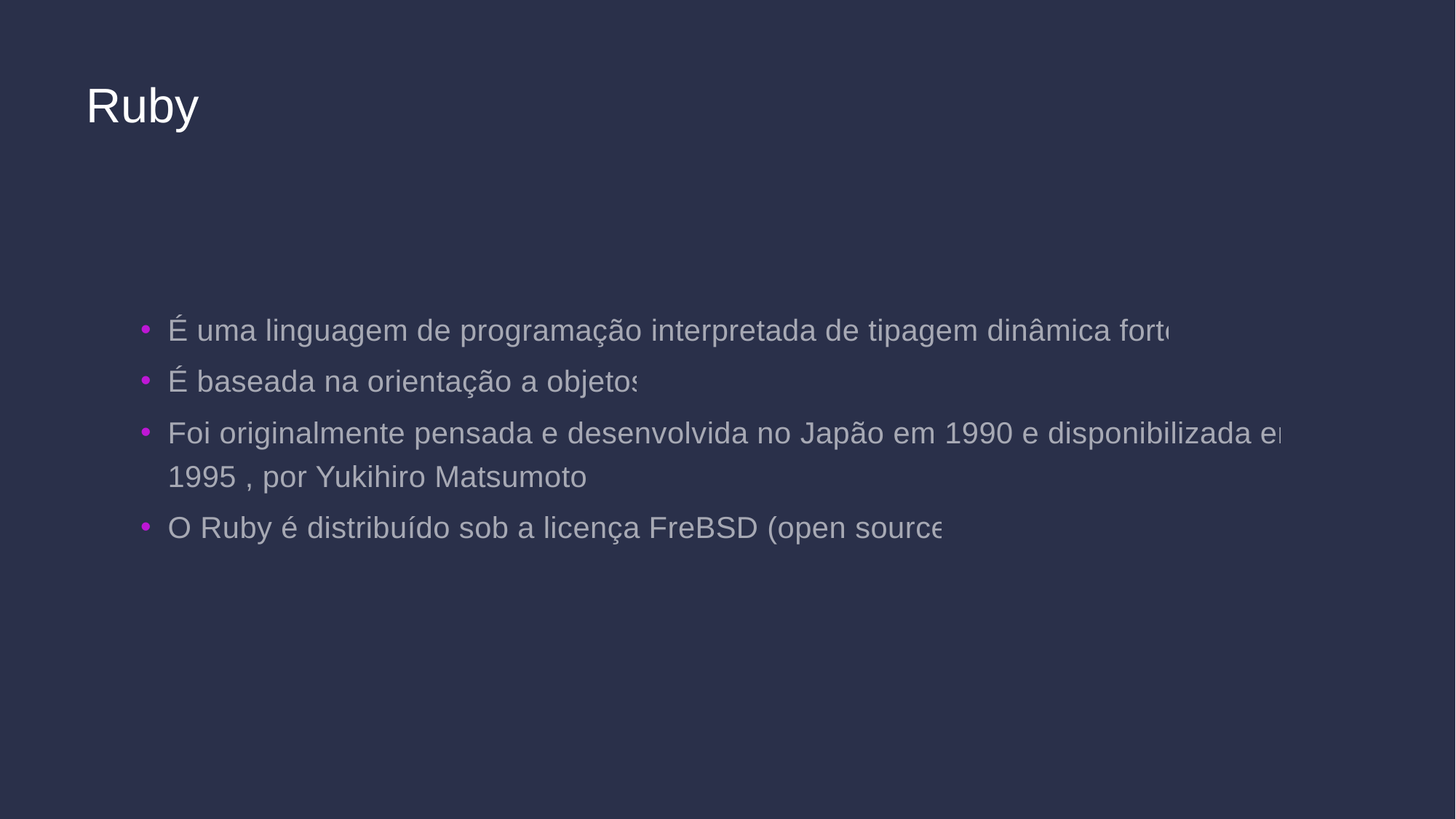

# Ruby
É uma linguagem de programação interpretada de tipagem dinâmica forte.
É baseada na orientação a objetos
Foi originalmente pensada e desenvolvida no Japão em 1990 e disponibilizada em 1995 , por Yukihiro Matsumoto.
O Ruby é distribuído sob a licença FreBSD (open source)